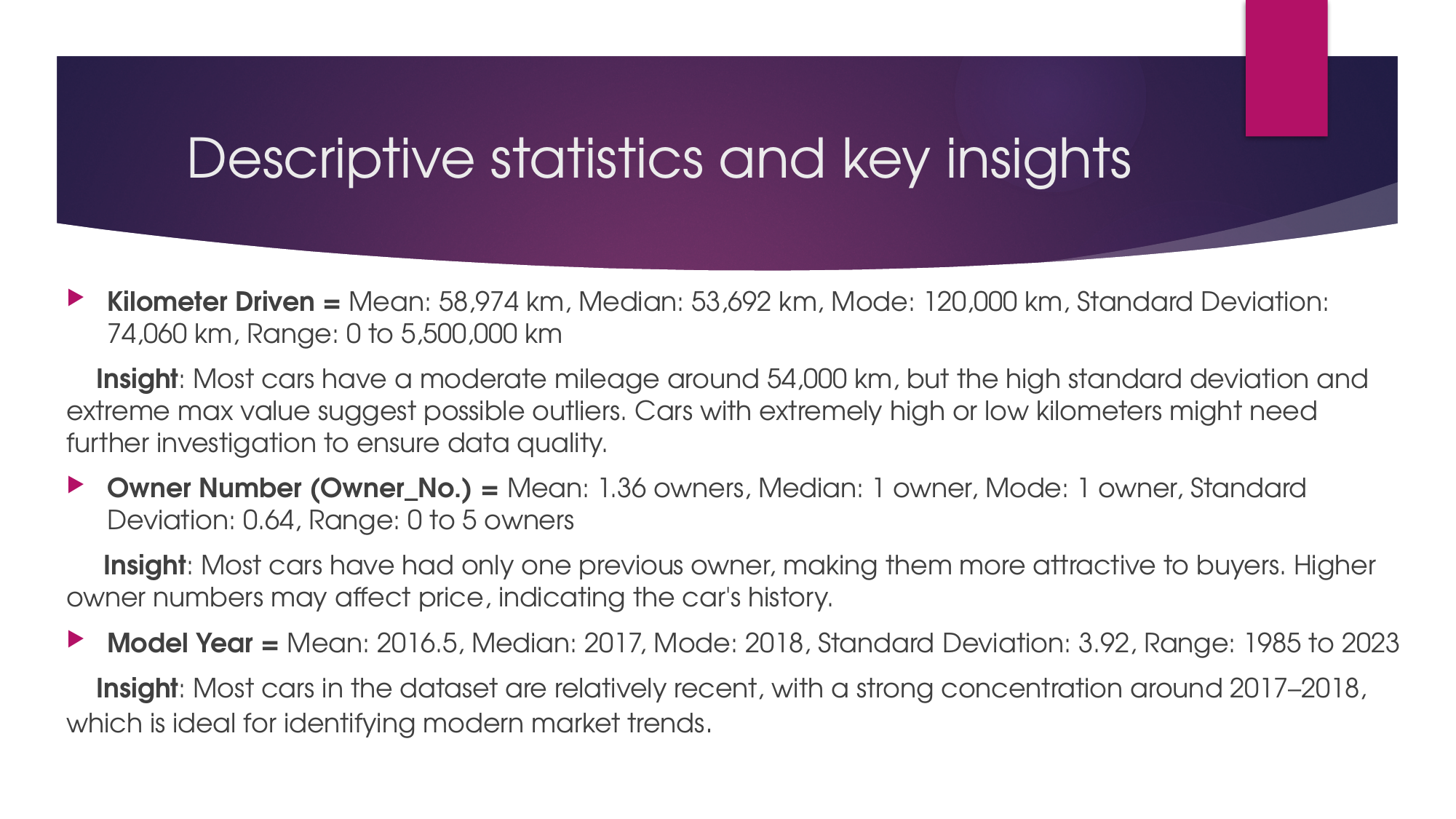

# Descriptive statistics and key insights
Kilometer Driven = Mean: 58,974 km, Median: 53,692 km, Mode: 120,000 km, Standard Deviation: 74,060 km, Range: 0 to 5,500,000 km
    Insight: Most cars have a moderate mileage around 54,000 km, but the high standard deviation and extreme max value suggest possible outliers. Cars with extremely high or low kilometers might need further investigation to ensure data quality.
Owner Number (Owner_No.) = Mean: 1.36 owners, Median: 1 owner, Mode: 1 owner, Standard Deviation: 0.64, Range: 0 to 5 owners
     Insight: Most cars have had only one previous owner, making them more attractive to buyers. Higher owner numbers may affect price, indicating the car's history.
Model Year = Mean: 2016.5, Median: 2017, Mode: 2018, Standard Deviation: 3.92, Range: 1985 to 2023
    Insight: Most cars in the dataset are relatively recent, with a strong concentration around 2017–2018, which is ideal for identifying modern market trends.